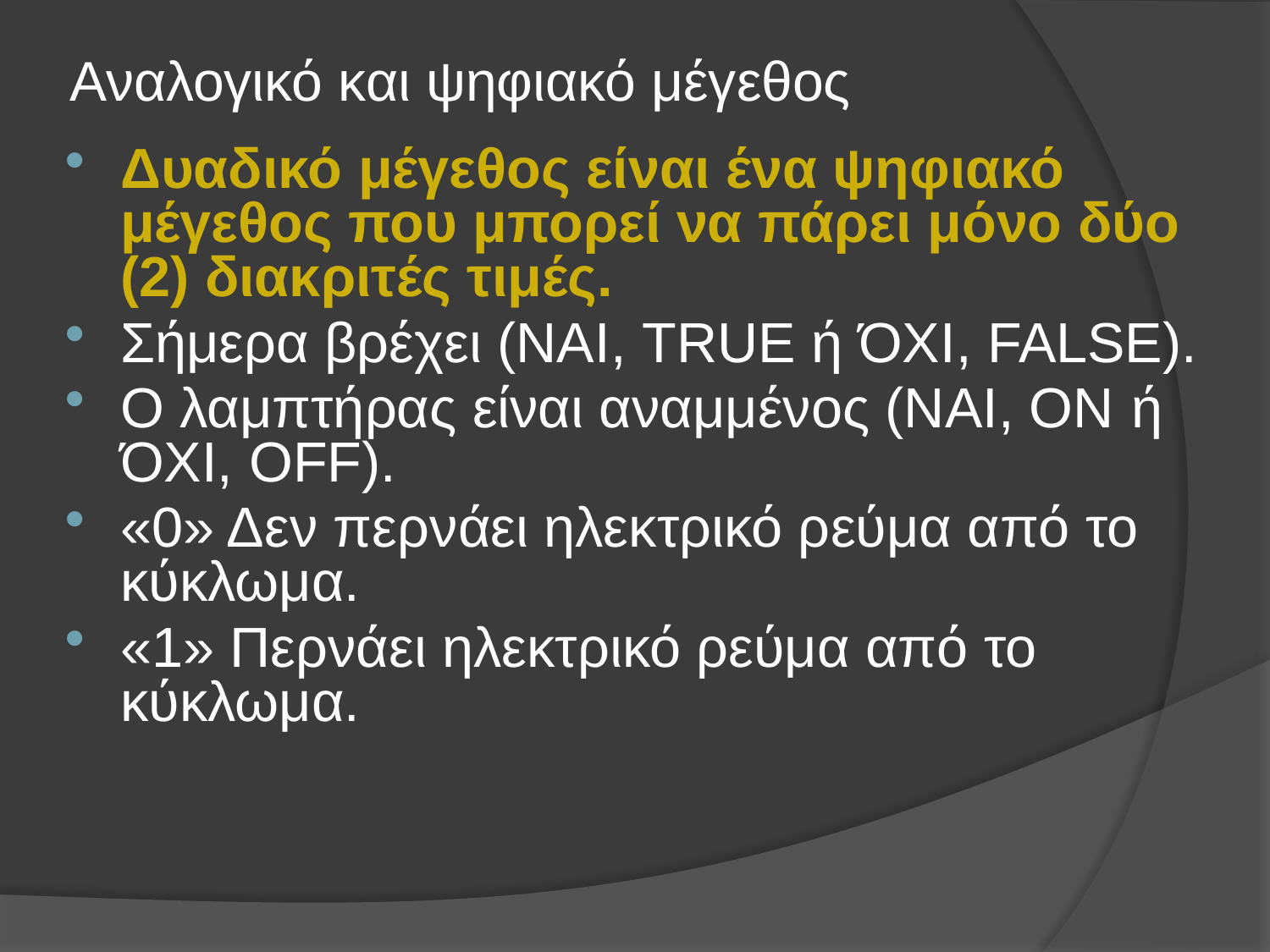

# Αναλογικό και ψηφιακό μέγεθος
Δυαδικό μέγεθος είναι ένα ψηφιακό μέγεθος που μπορεί να πάρει μόνο δύο (2) διακριτές τιμές.
Σήμερα βρέχει (ΝΑΙ, TRUE ή ΌΧΙ, FALSE).
Ο λαμπτήρας είναι αναμμένος (ΝΑΙ, ΟΝ ή ΌΧΙ, OFF).
«0» Δεν περνάει ηλεκτρικό ρεύμα από το κύκλωμα.
«1» Περνάει ηλεκτρικό ρεύμα από το κύκλωμα.